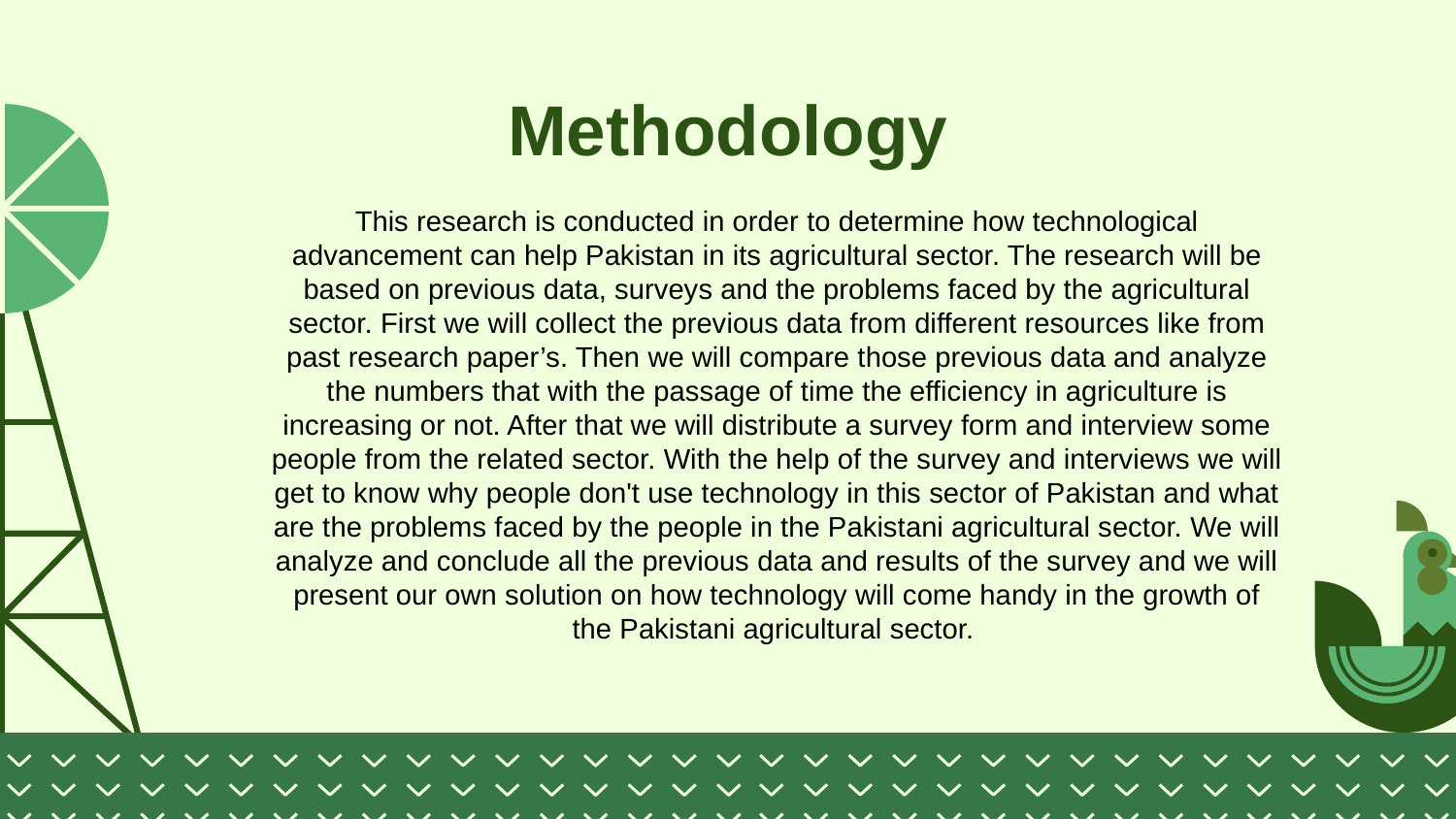

# Methodology
This research is conducted in order to determine how technological advancement can help Pakistan in its agricultural sector. The research will be based on previous data, surveys and the problems faced by the agricultural sector. First we will collect the previous data from different resources like from past research paper’s. Then we will compare those previous data and analyze the numbers that with the passage of time the efficiency in agriculture is increasing or not. After that we will distribute a survey form and interview some people from the related sector. With the help of the survey and interviews we will get to know why people don't use technology in this sector of Pakistan and what are the problems faced by the people in the Pakistani agricultural sector. We will analyze and conclude all the previous data and results of the survey and we will present our own solution on how technology will come handy in the growth of the Pakistani agricultural sector.